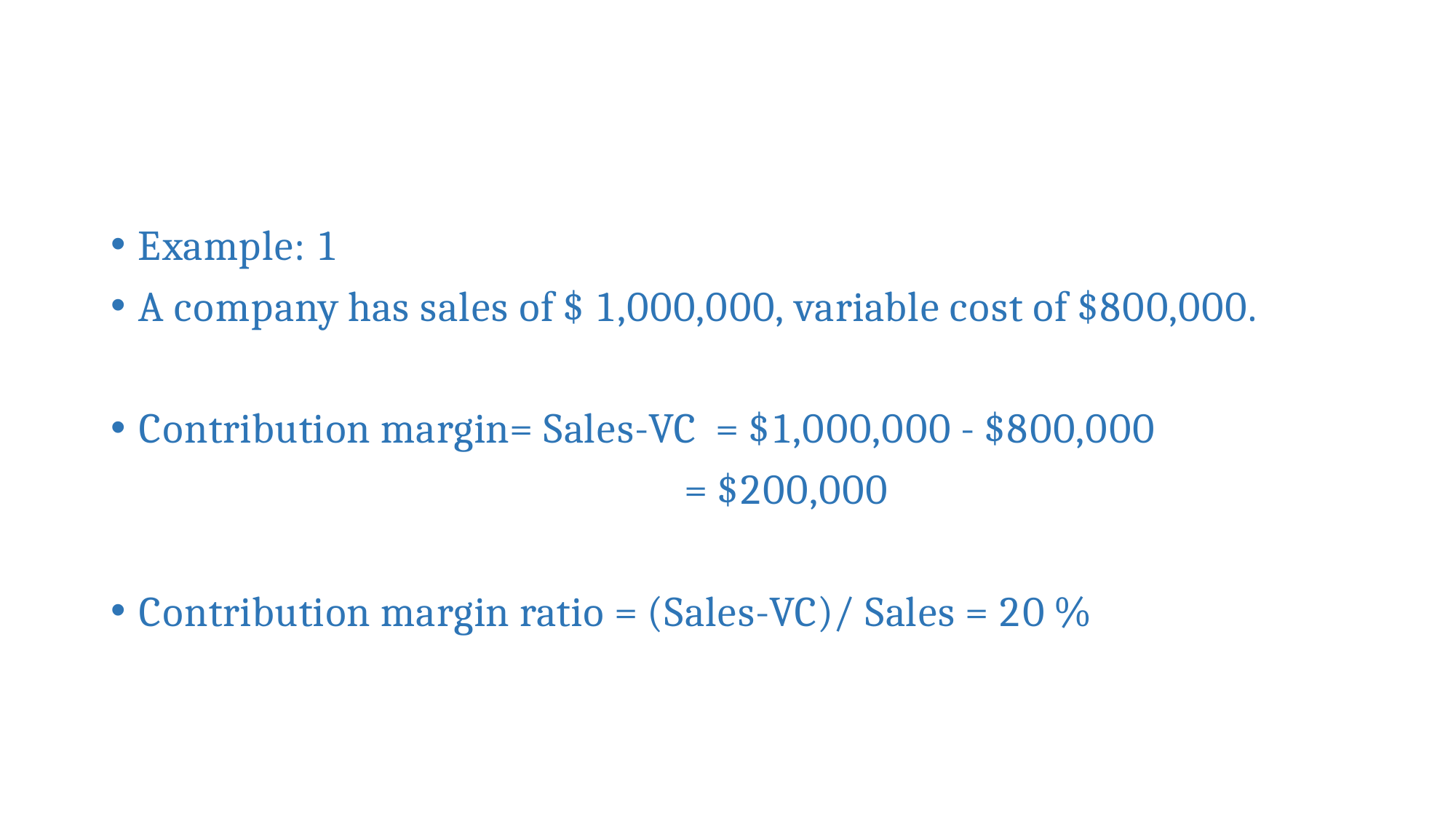

#
Example: 1
A company has sales of $ 1,000,000, variable cost of $800,000.

Contribution margin= Sales-VC  = $1,000,000 - $800,000
 					   = $200,000

Contribution margin ratio = (Sales-VC)/ Sales = 20 %